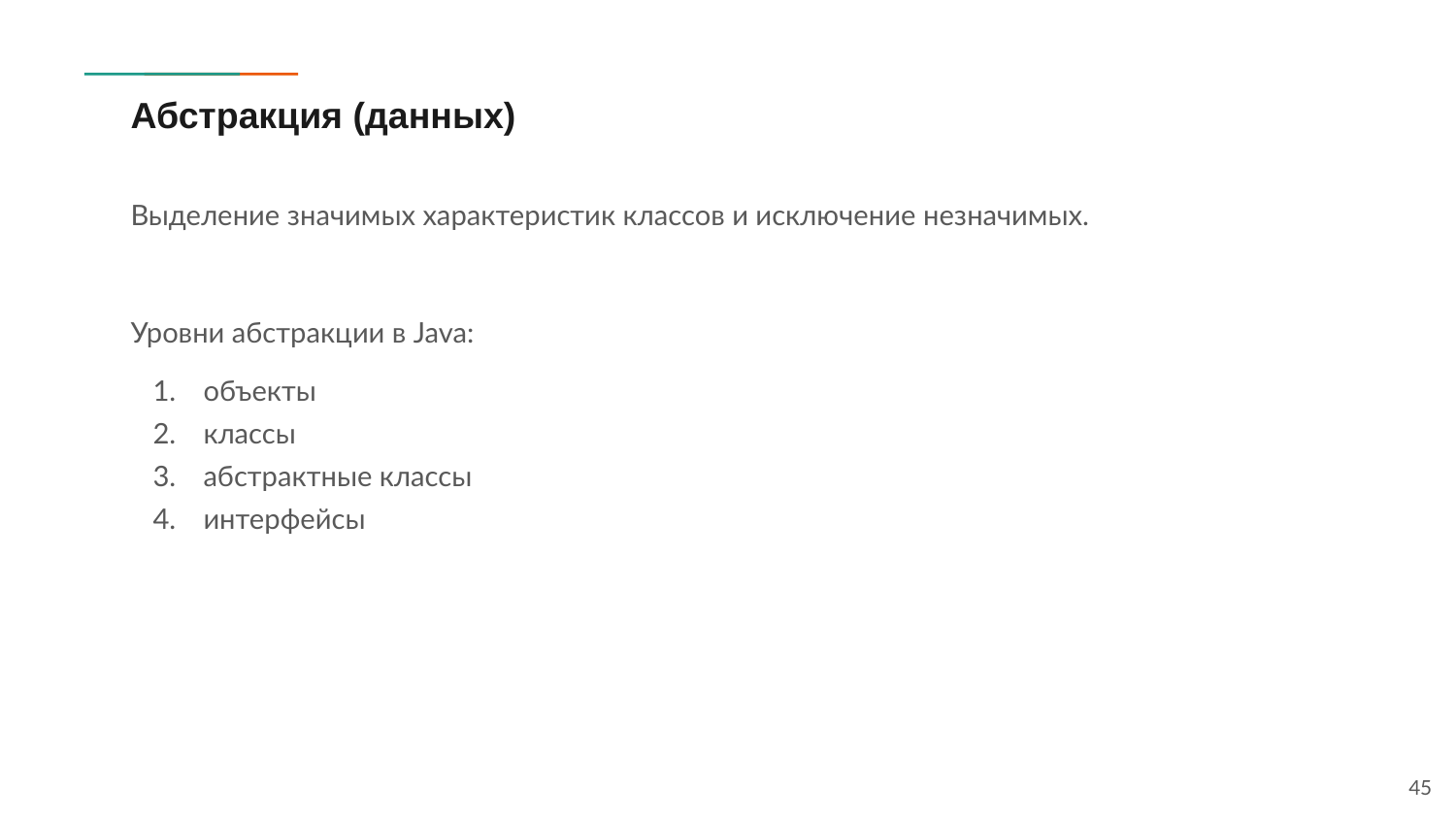

# Абстракция (данных)
Выделение значимых характеристик классов и исключение незначимых.

Уровни абстракции в Java:
объекты
классы
абстрактные классы
интерфейсы
45